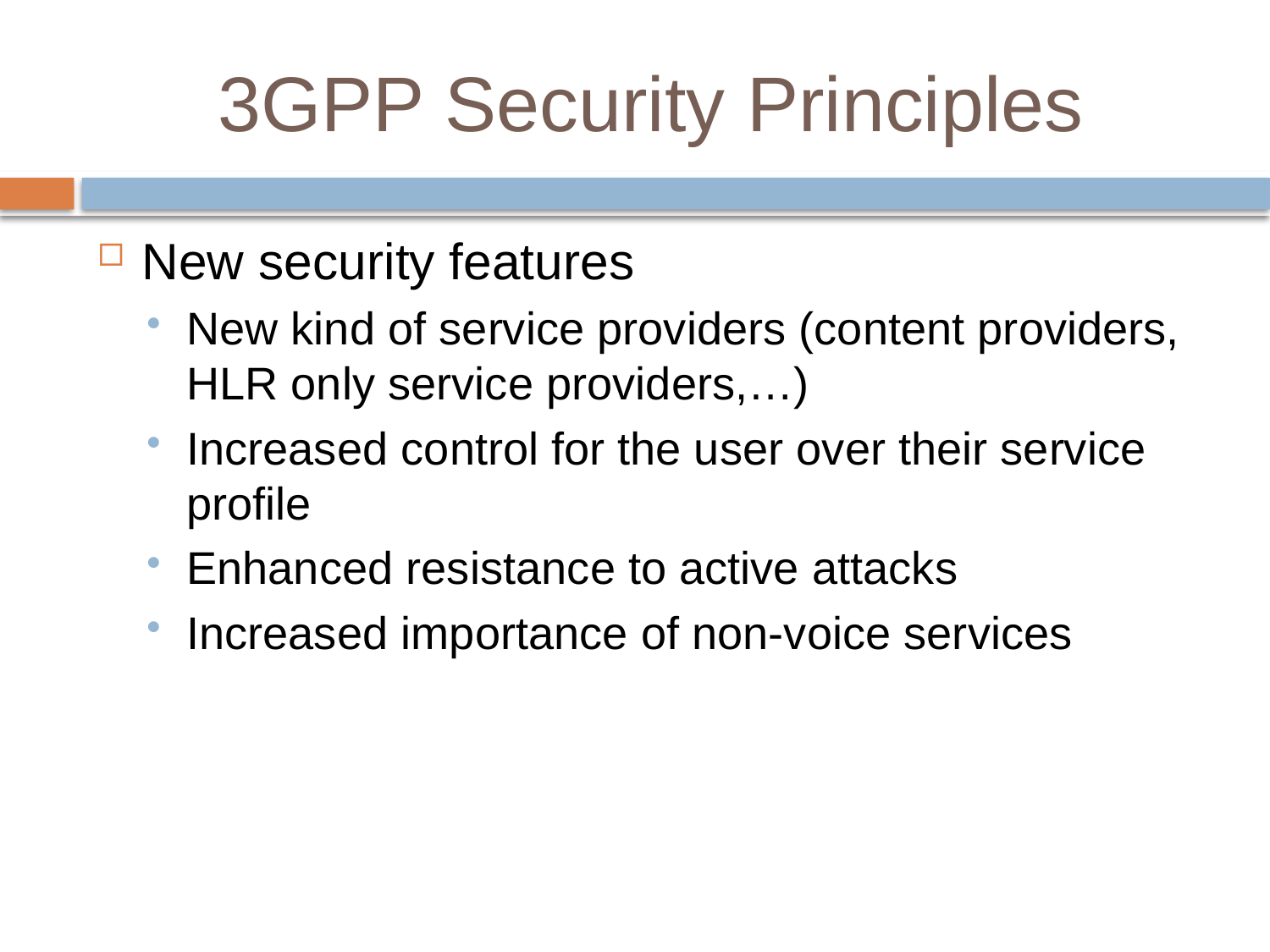

# 3GPP Security Principles
New security features
New kind of service providers (content providers, HLR only service providers,…)
Increased control for the user over their service profile
Enhanced resistance to active attacks
Increased importance of non-voice services